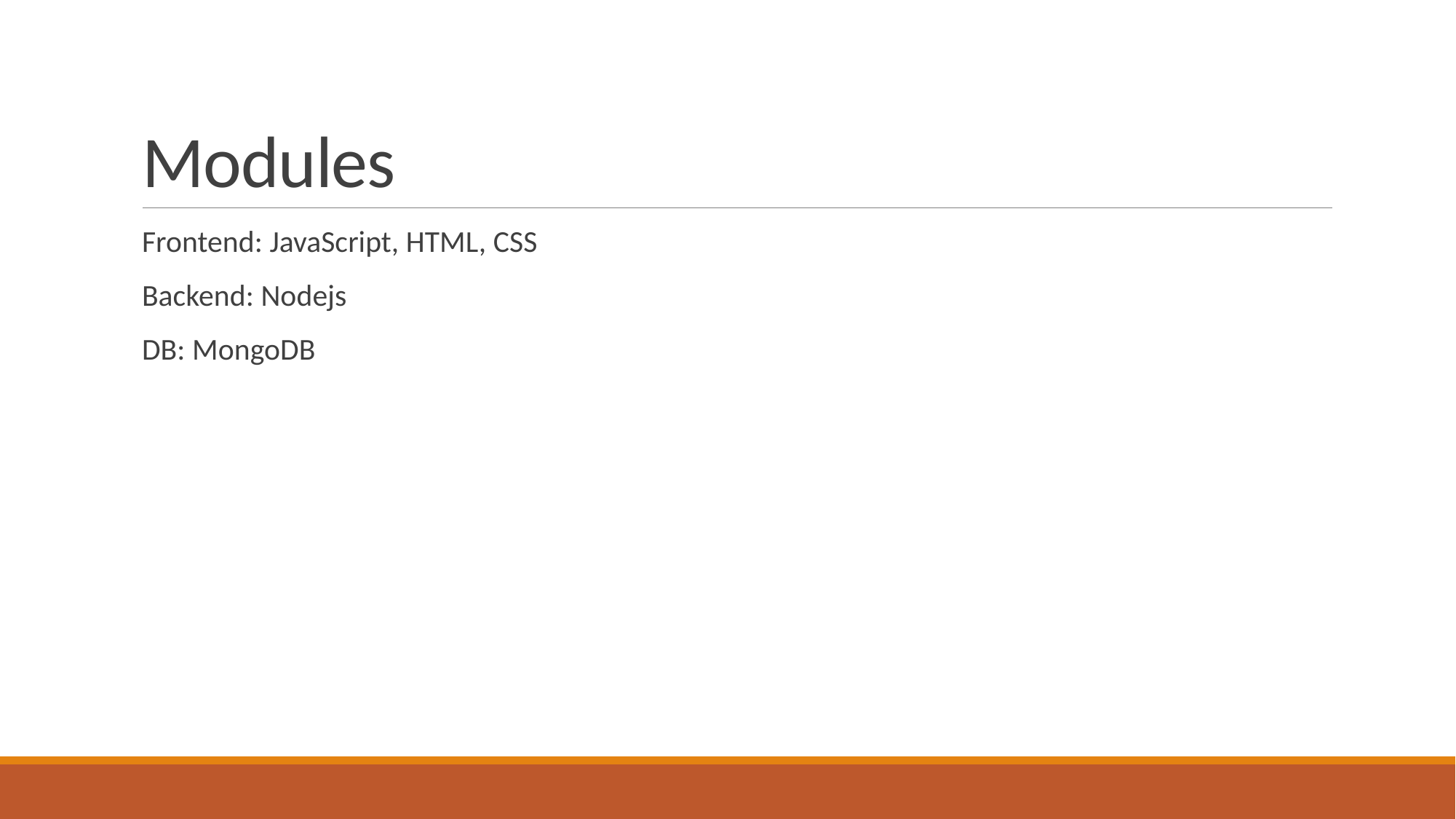

# Modules
Frontend: JavaScript, HTML, CSS
Backend: Nodejs
DB: MongoDB